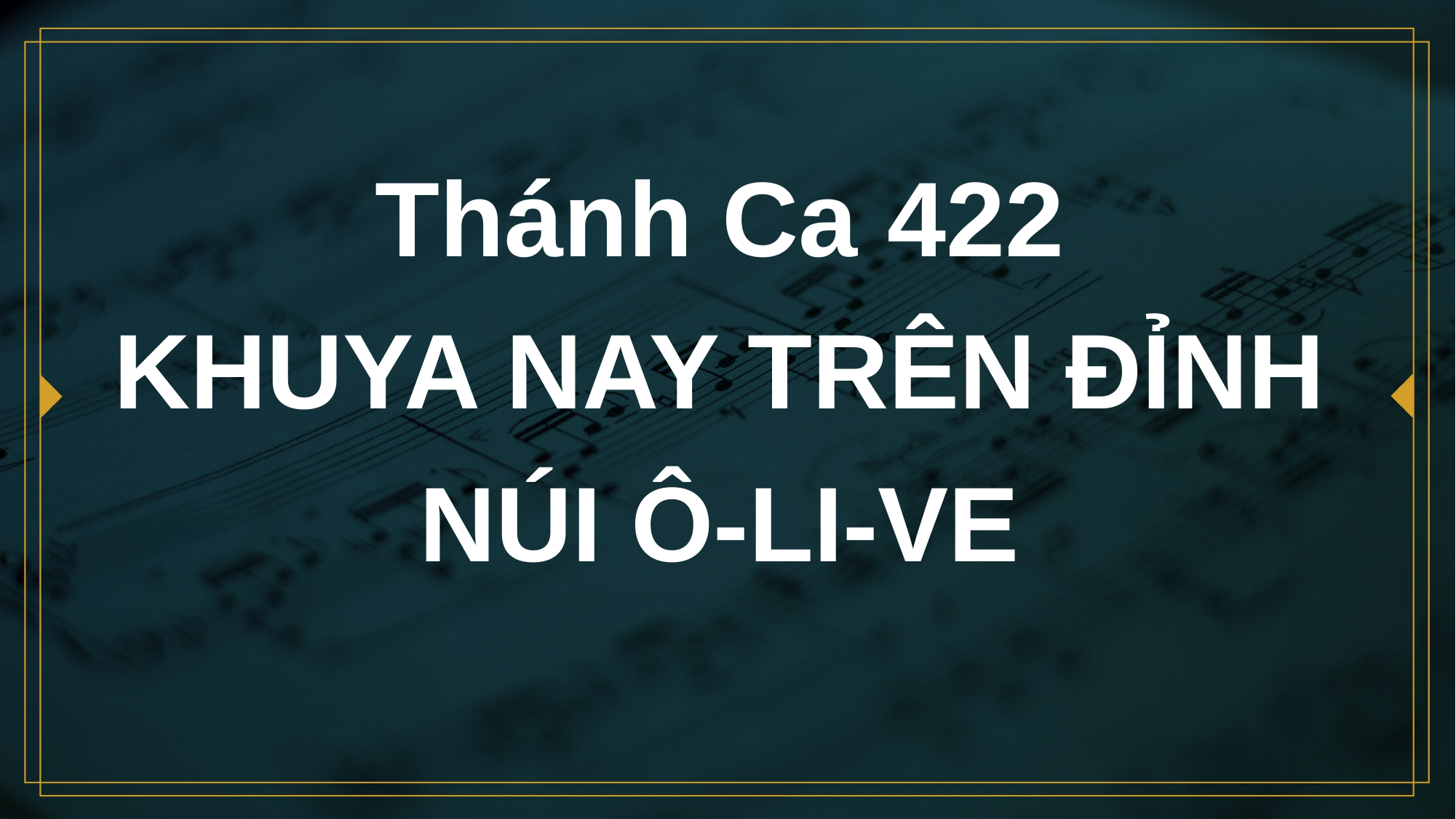

# Thánh Ca 422 KHUYA NAY TRÊN ĐỈNH NÚI Ô-LI-VE